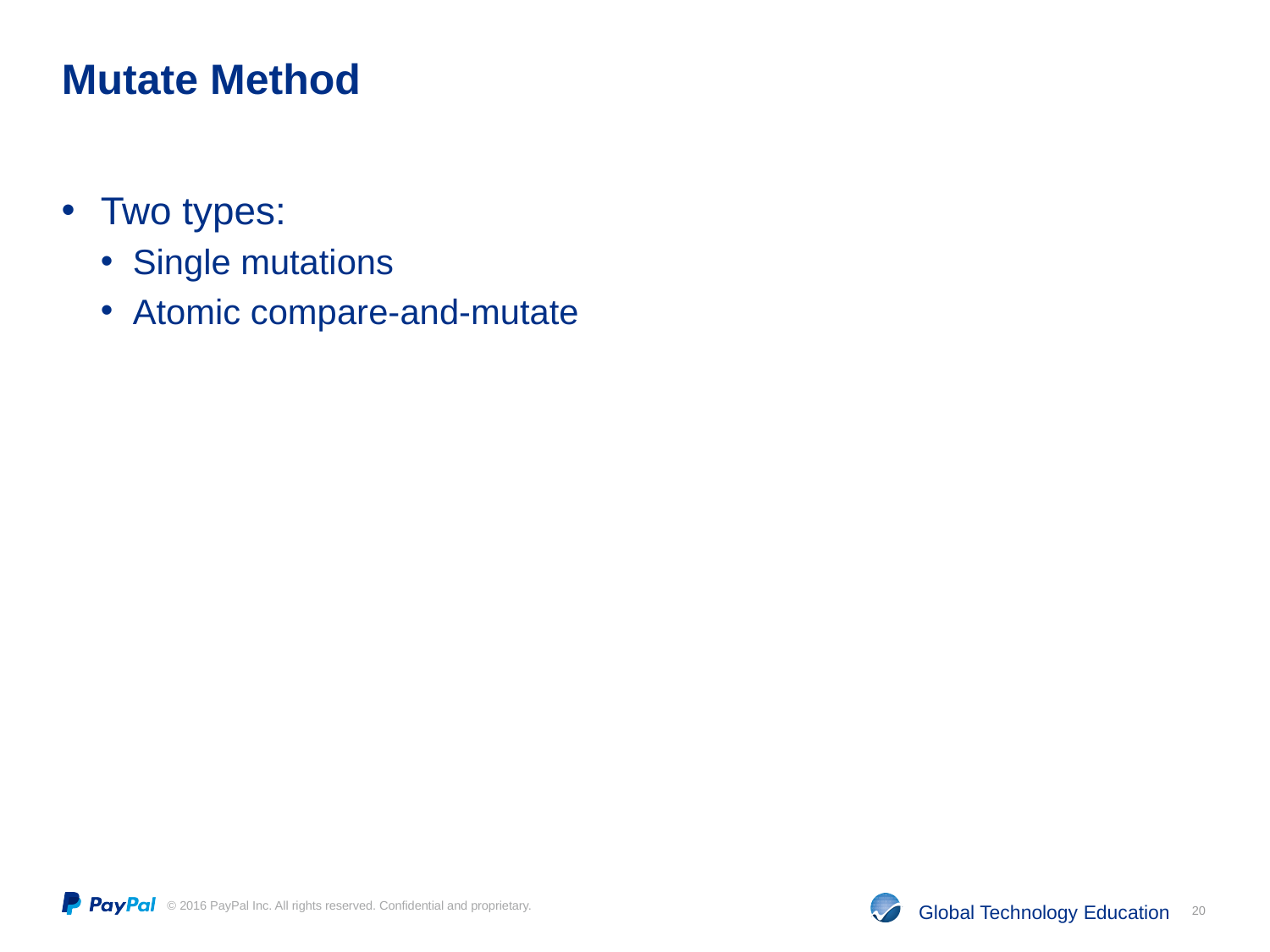

# Mutate Method
Two types:
Single mutations
Atomic compare-and-mutate
20